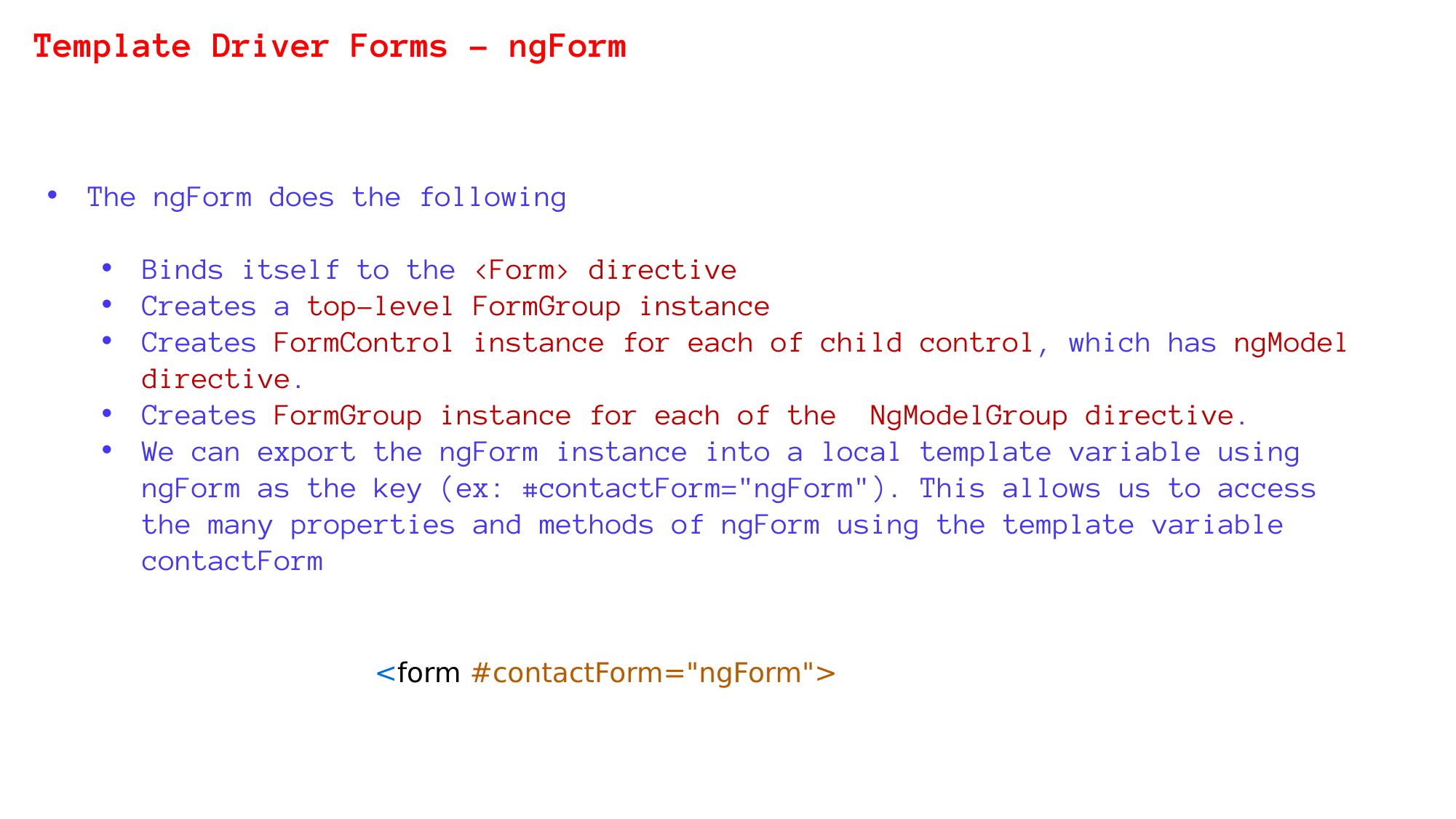

Template Driver Forms - ngForm

The ngForm does the following

Binds itself to the <Form> directive
Creates a top-level FormGroup instance
Creates FormControl instance for each of child control, which has ngModel directive.
Creates FormGroup instance for each of the  NgModelGroup directive.
We can export the ngForm instance into a local template variable using ngForm as the key (ex: #contactForm="ngForm"). This allows us to access the many properties and methods of ngForm using the template variable contactForm
<form #contactForm="ngForm">